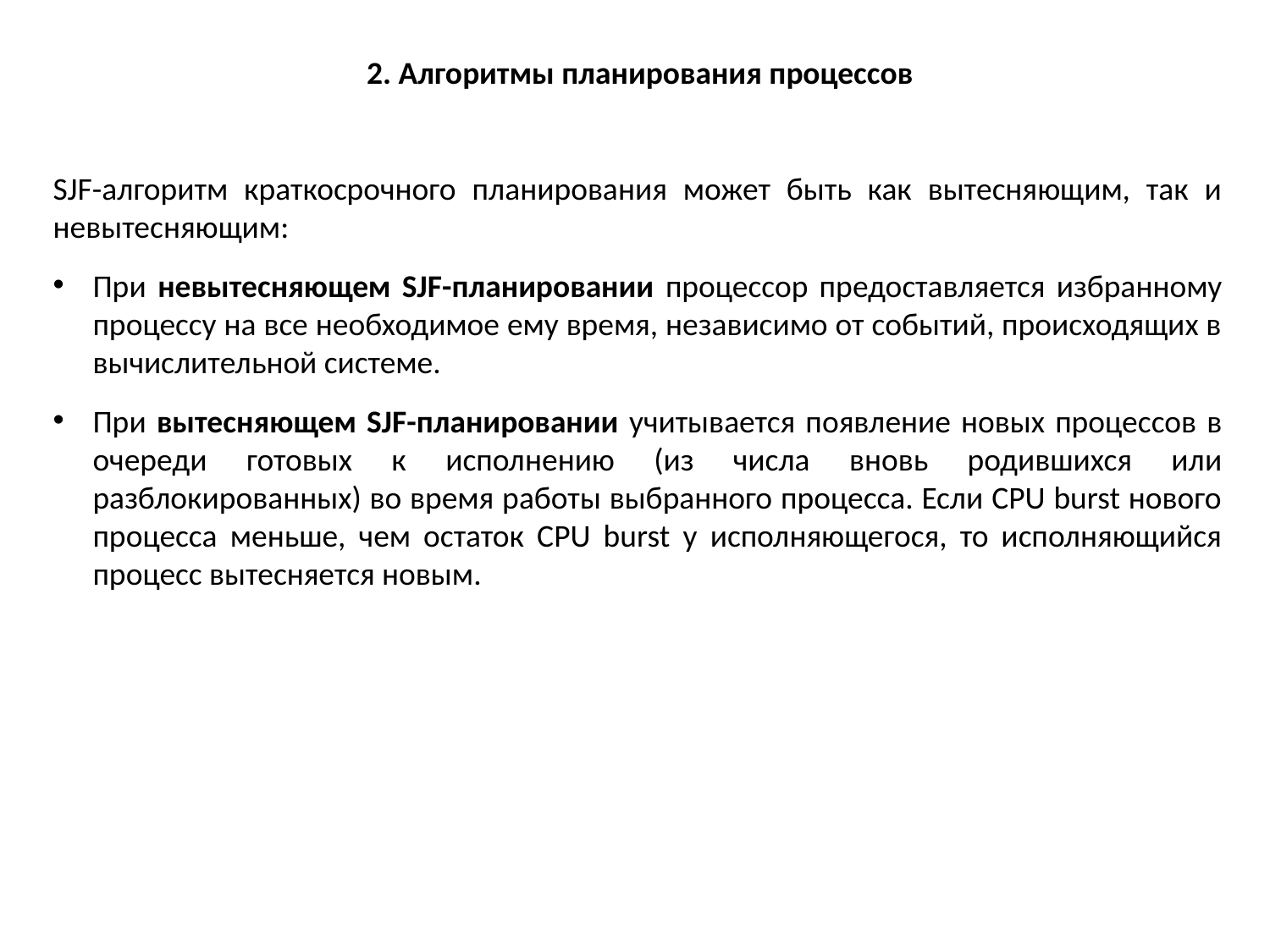

2. Алгоритмы планирования процессов
SJF-алгоритм краткосрочного планирования может быть как вытесняющим, так и невытесняющим:
При невытесняющем SJF-планировании процессор предоставляется избранному процессу на все необходимое ему время, независимо от событий, происходящих в вычислительной системе.
При вытесняющем SJF-планировании учитывается появление новых процессов в очереди готовых к исполнению (из числа вновь родившихся или разблокированных) во время работы выбранного процесса. Если CPU burst нового процесса меньше, чем остаток CPU burst у исполняющегося, то исполняющийся процесс вытесняется новым.